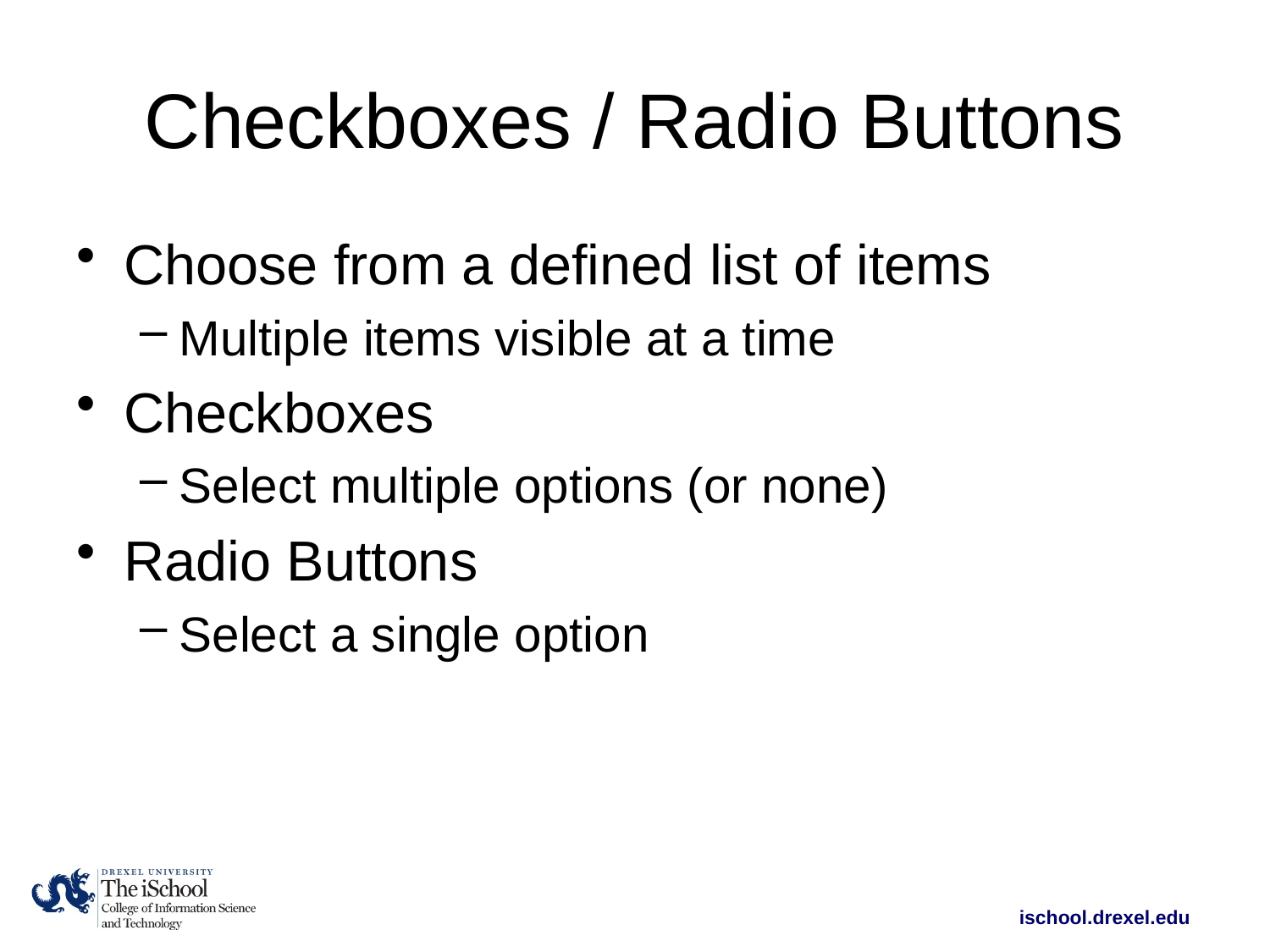

# Checkboxes / Radio Buttons
Choose from a defined list of items
Multiple items visible at a time
Checkboxes
Select multiple options (or none)
Radio Buttons
Select a single option